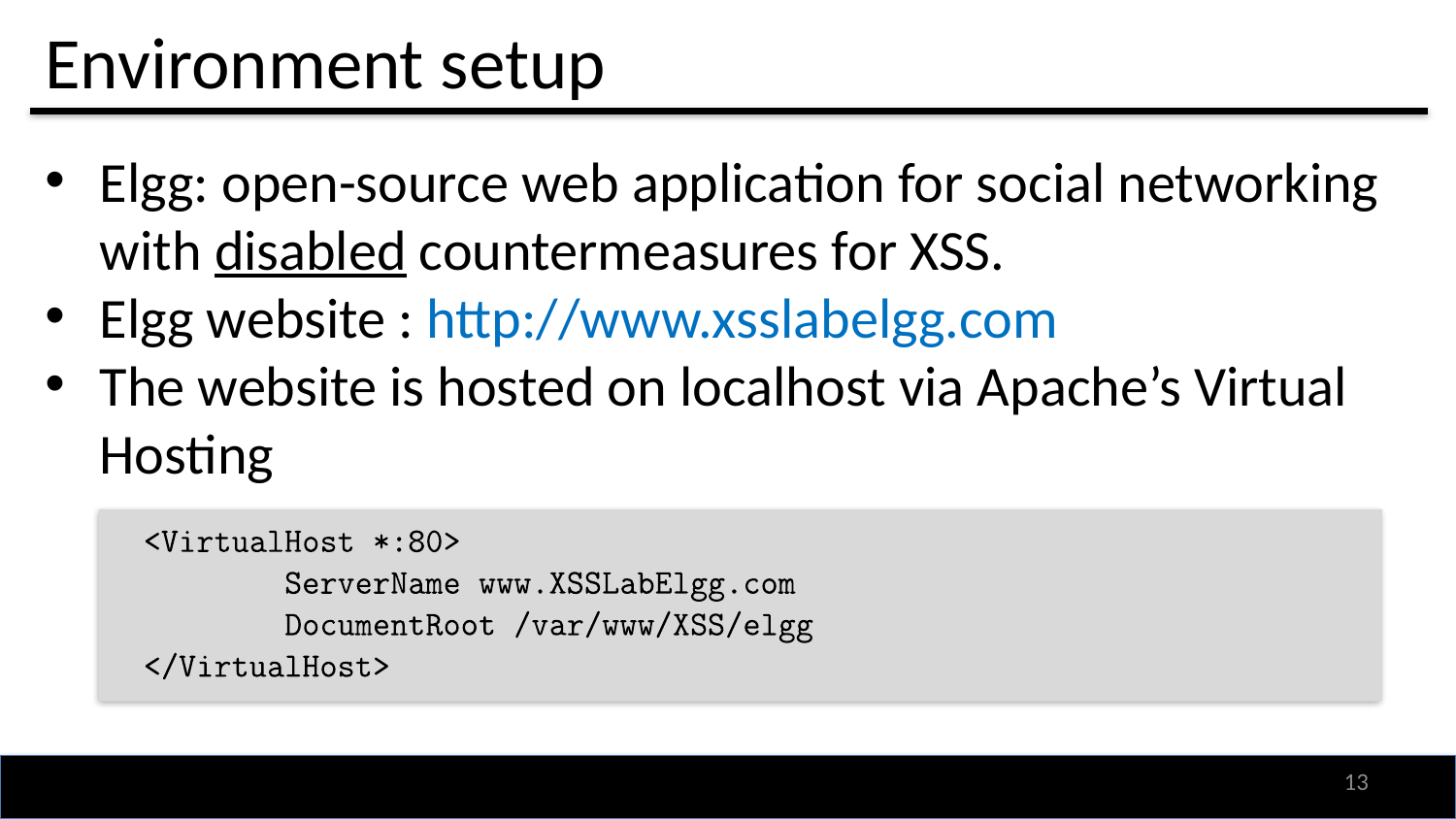

# Environment setup
Elgg: open-source web application for social networking with disabled countermeasures for XSS.
Elgg website : http://www.xsslabelgg.com
The website is hosted on localhost via Apache’s Virtual Hosting

13